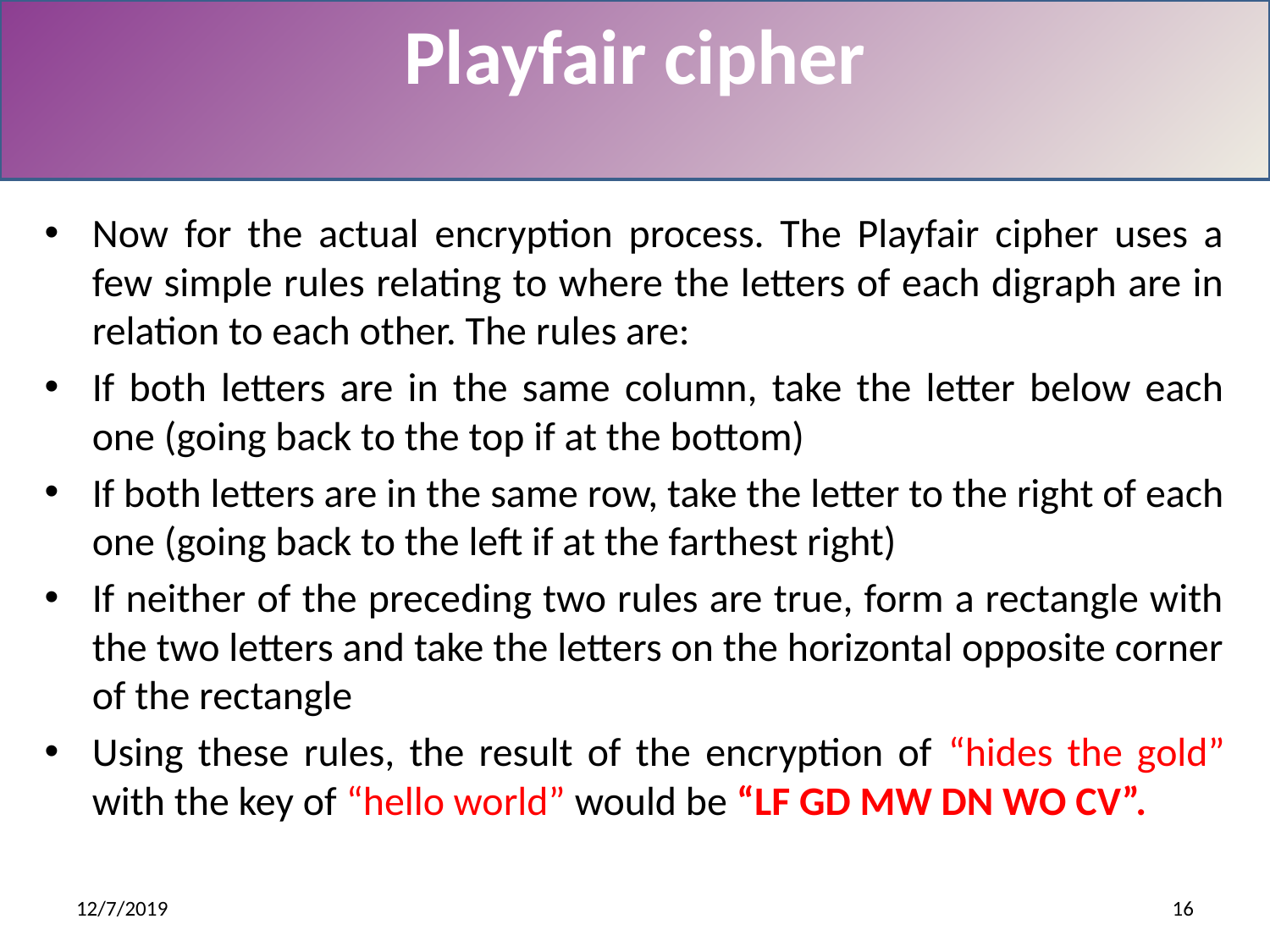

Playfair cipher
Now for the actual encryption process. The Playfair cipher uses a few simple rules relating to where the letters of each digraph are in relation to each other. The rules are:
If both letters are in the same column, take the letter below each one (going back to the top if at the bottom)
If both letters are in the same row, take the letter to the right of each one (going back to the left if at the farthest right)
If neither of the preceding two rules are true, form a rectangle with the two letters and take the letters on the horizontal opposite corner of the rectangle
Using these rules, the result of the encryption of “hides the gold” with the key of “hello world” would be “LF GD MW DN WO CV”.

12/7/2019
16